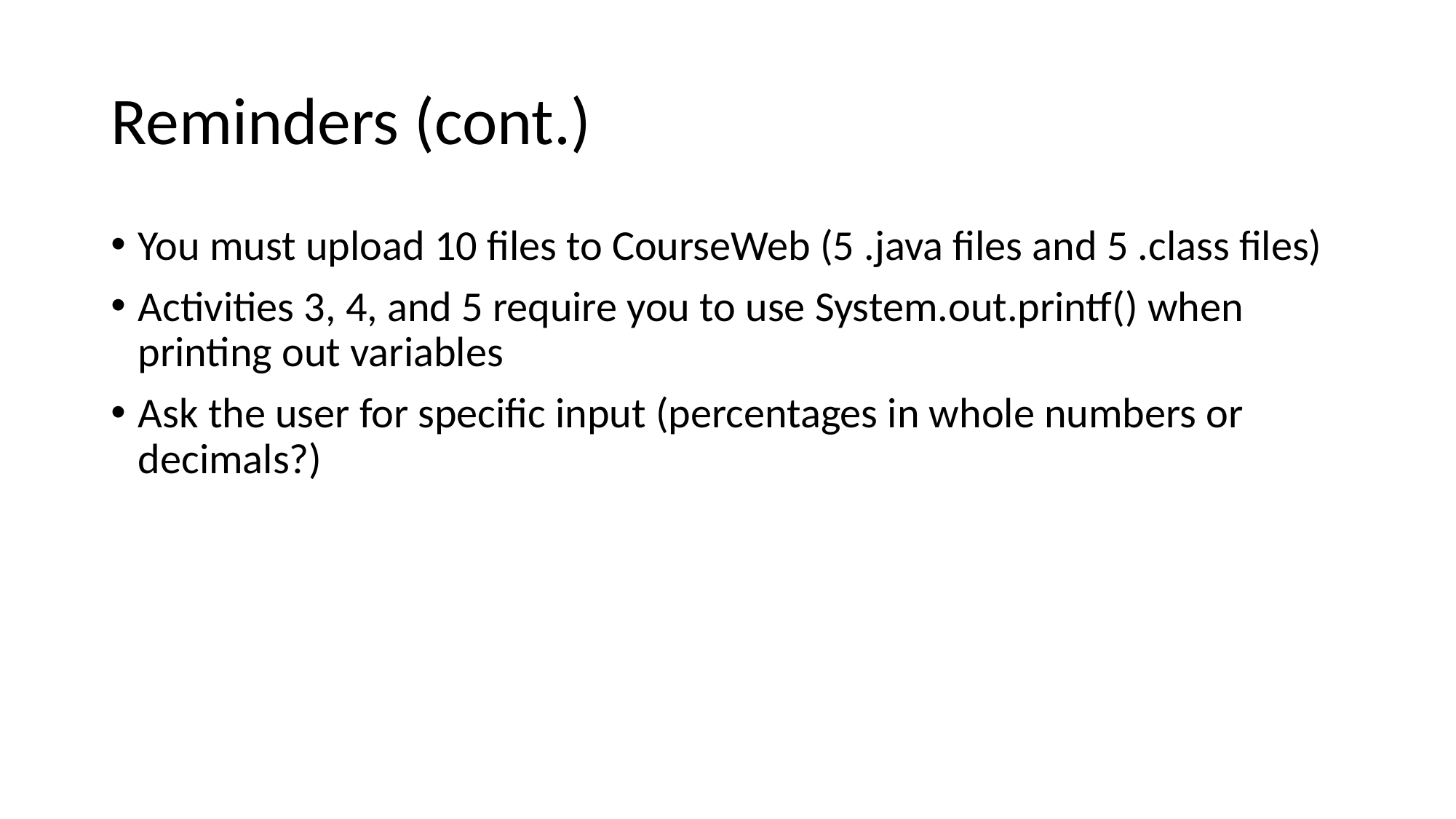

# Reminders (cont.)
You must upload 10 files to CourseWeb (5 .java files and 5 .class files)
Activities 3, 4, and 5 require you to use System.out.printf() when printing out variables
Ask the user for specific input (percentages in whole numbers or decimals?)